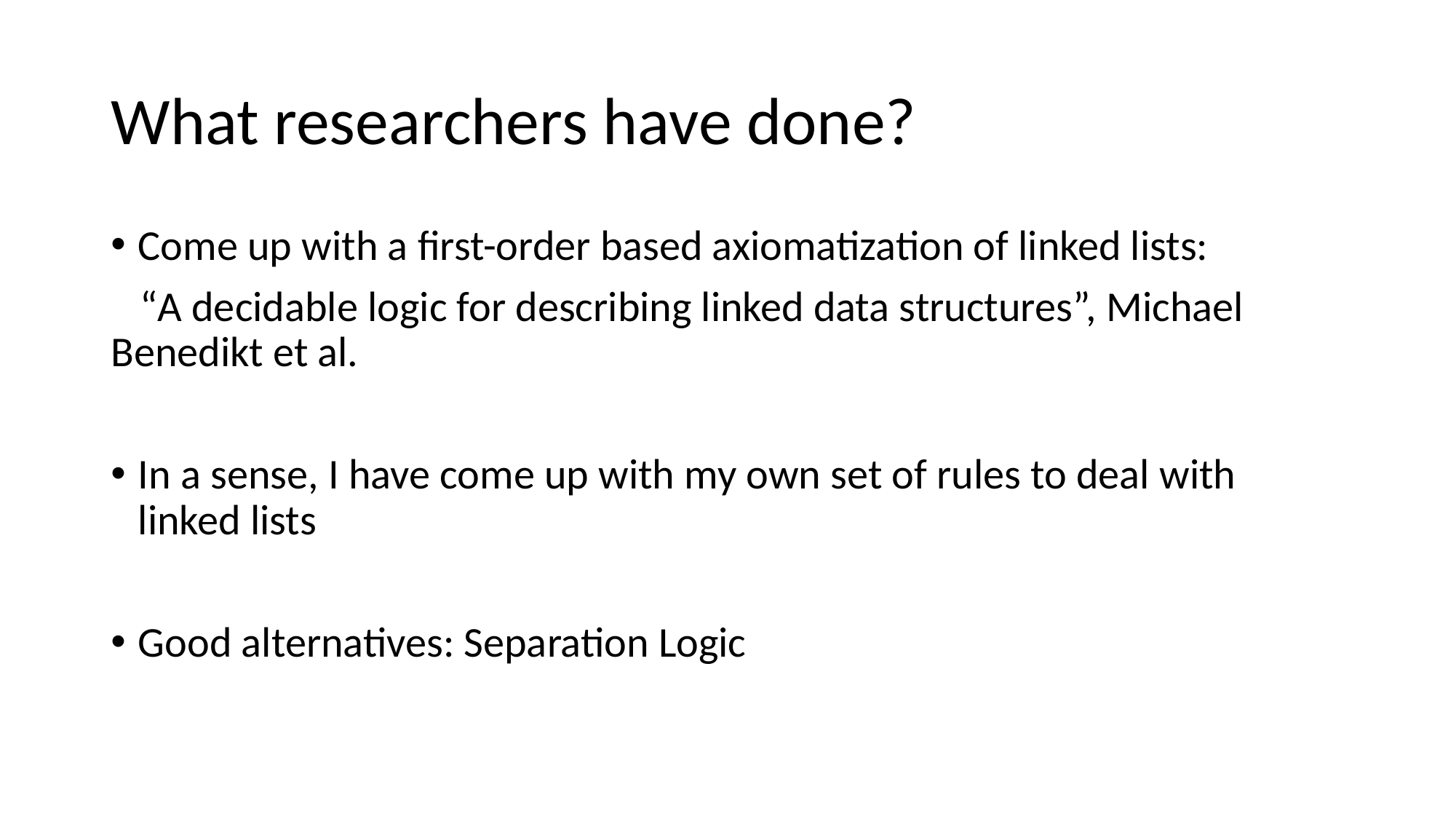

# What researchers have done?
Come up with a first-order based axiomatization of linked lists:
   “A decidable logic for describing linked data structures”, Michael  Benedikt et al.

In a sense, I have come up with my own set of rules to deal with linked lists

Good alternatives: Separation Logic